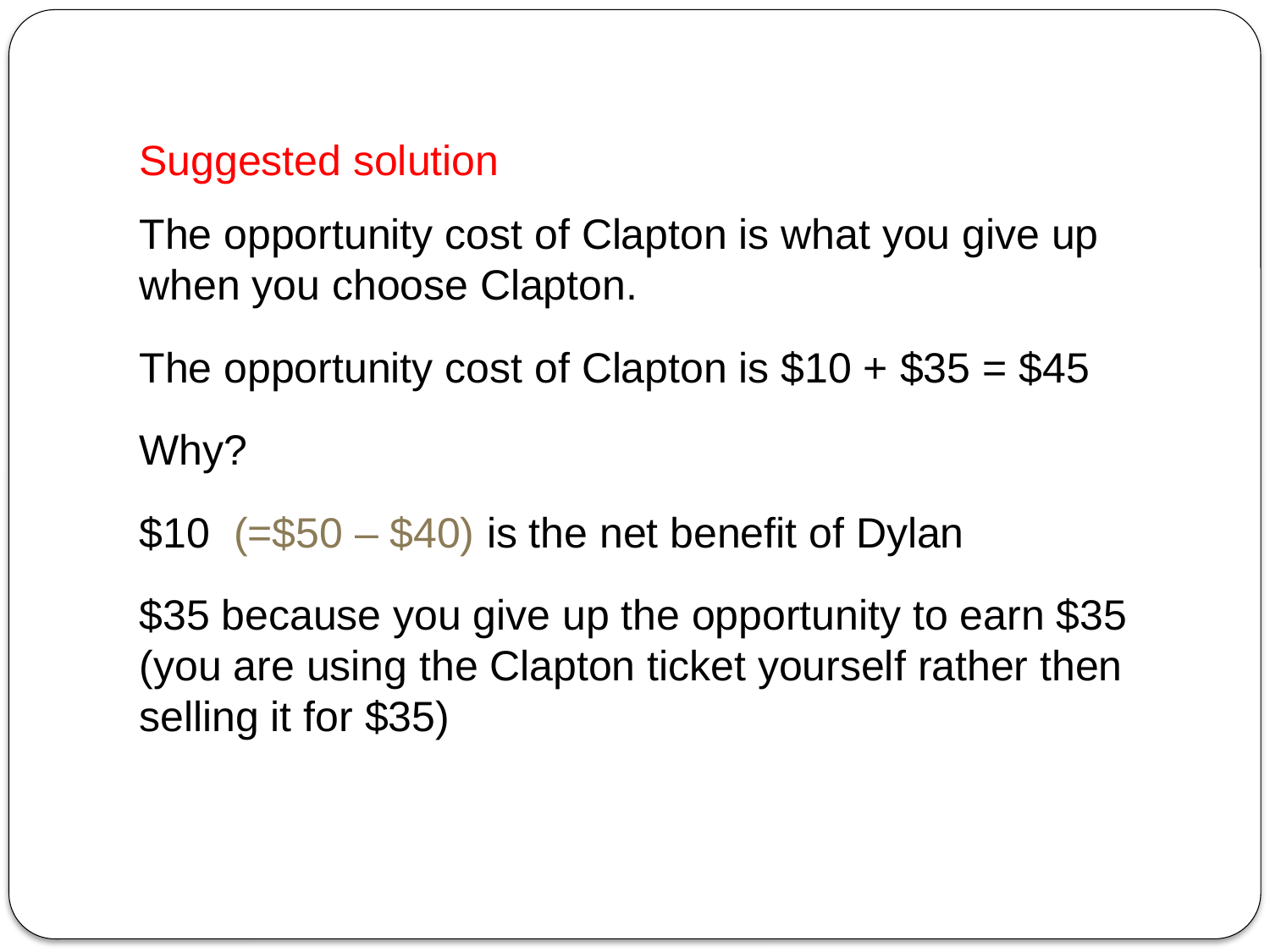

# Suggested solution
The opportunity cost of Clapton is what you give up when you choose Clapton.
The opportunity cost of Clapton is $10 + $35 = $45
Why?
$10  (=$50 – $40) is the net benefit of Dylan
$35 because you give up the opportunity to earn $35 (you are using the Clapton ticket yourself rather then selling it for $35)